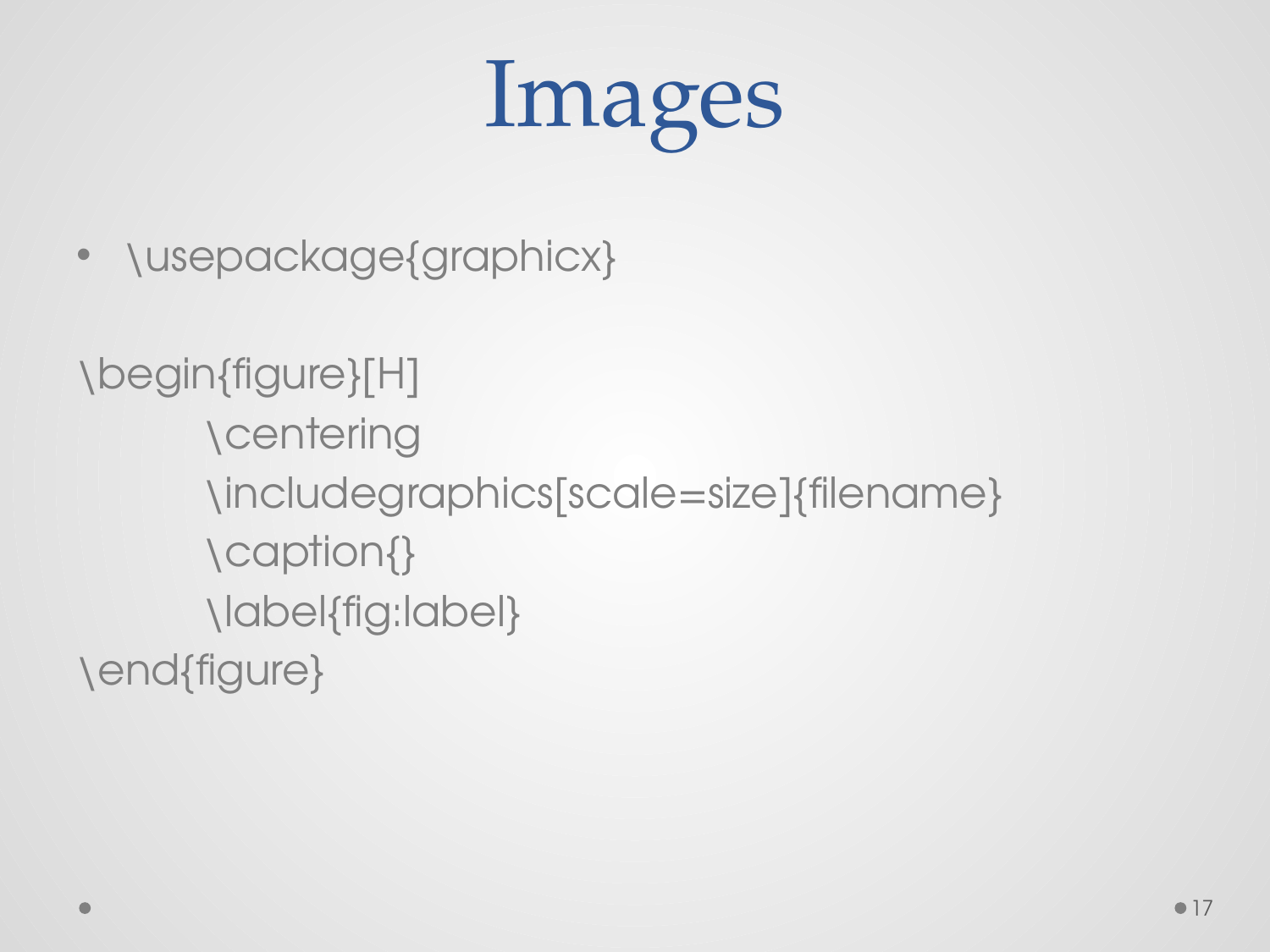

# Images
\usepackage{graphicx}

\begin{figure}[H]
	\centering
	\includegraphics[scale=size]{filename}
	\caption{}
	\label{fig:label}
\end{figure}

17